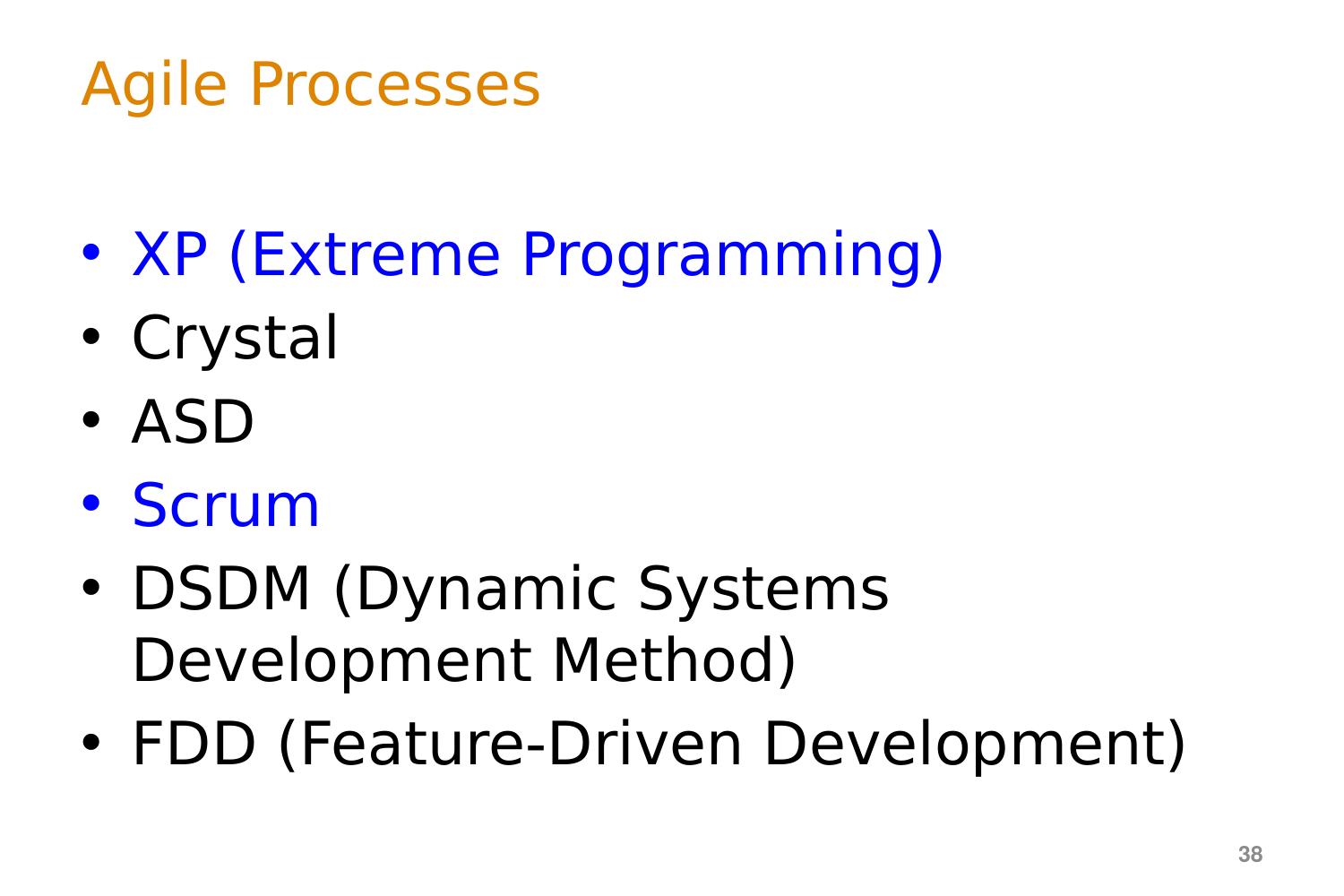

# Agile Processes
XP (Extreme Programming)
Crystal
ASD
Scrum
DSDM (Dynamic Systems Development Method)
FDD (Feature-Driven Development)
38